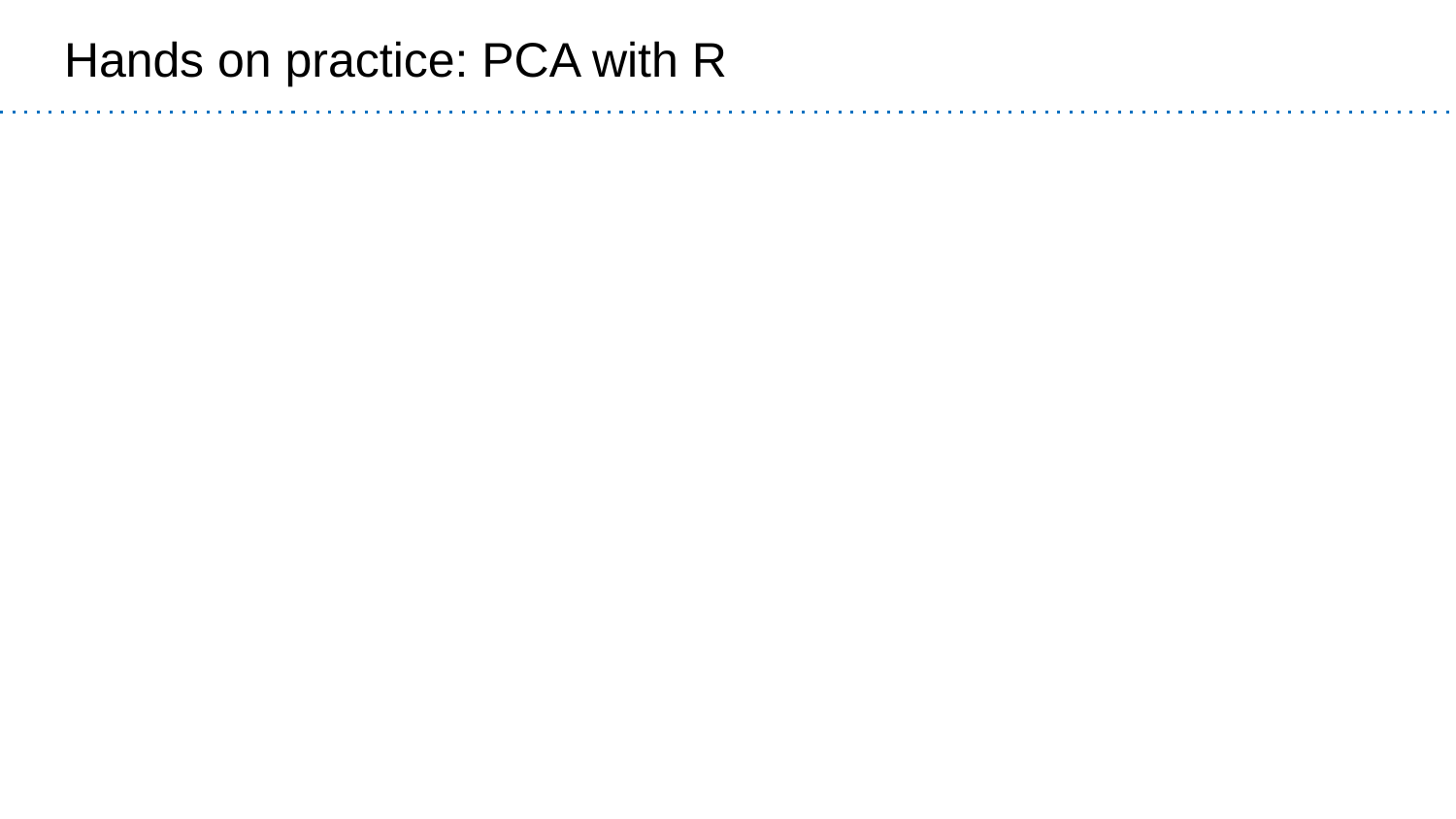

# Hands on practice: PCA with R